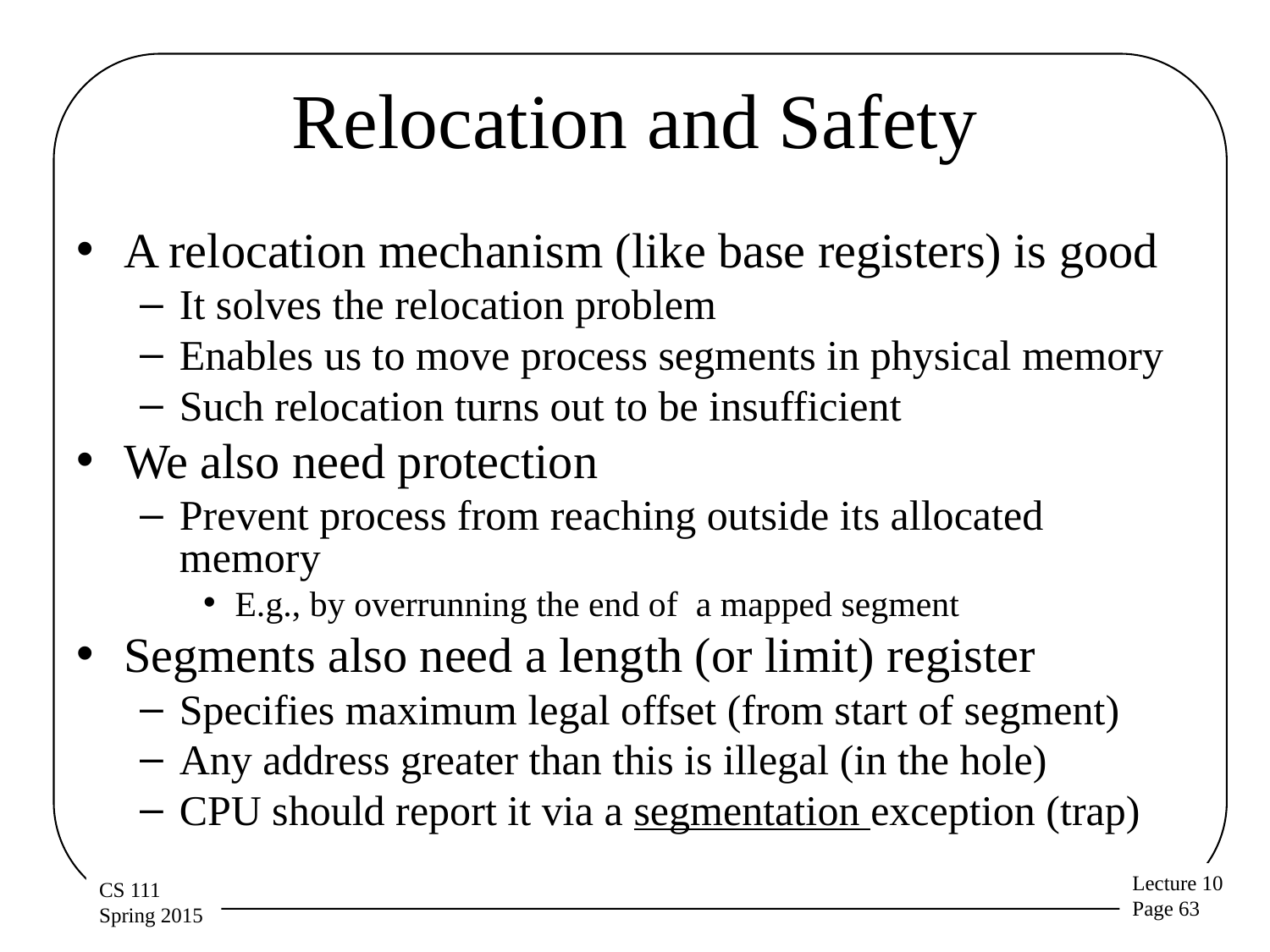

# Relocation and Safety
A relocation mechanism (like base registers) is good
It solves the relocation problem
Enables us to move process segments in physical memory
Such relocation turns out to be insufficient
We also need protection
Prevent process from reaching outside its allocated memory
E.g., by overrunning the end of  a mapped segment
Segments also need a length (or limit) register
Specifies maximum legal offset (from start of segment)
Any address greater than this is illegal (in the hole)
CPU should report it via a segmentation exception (trap)